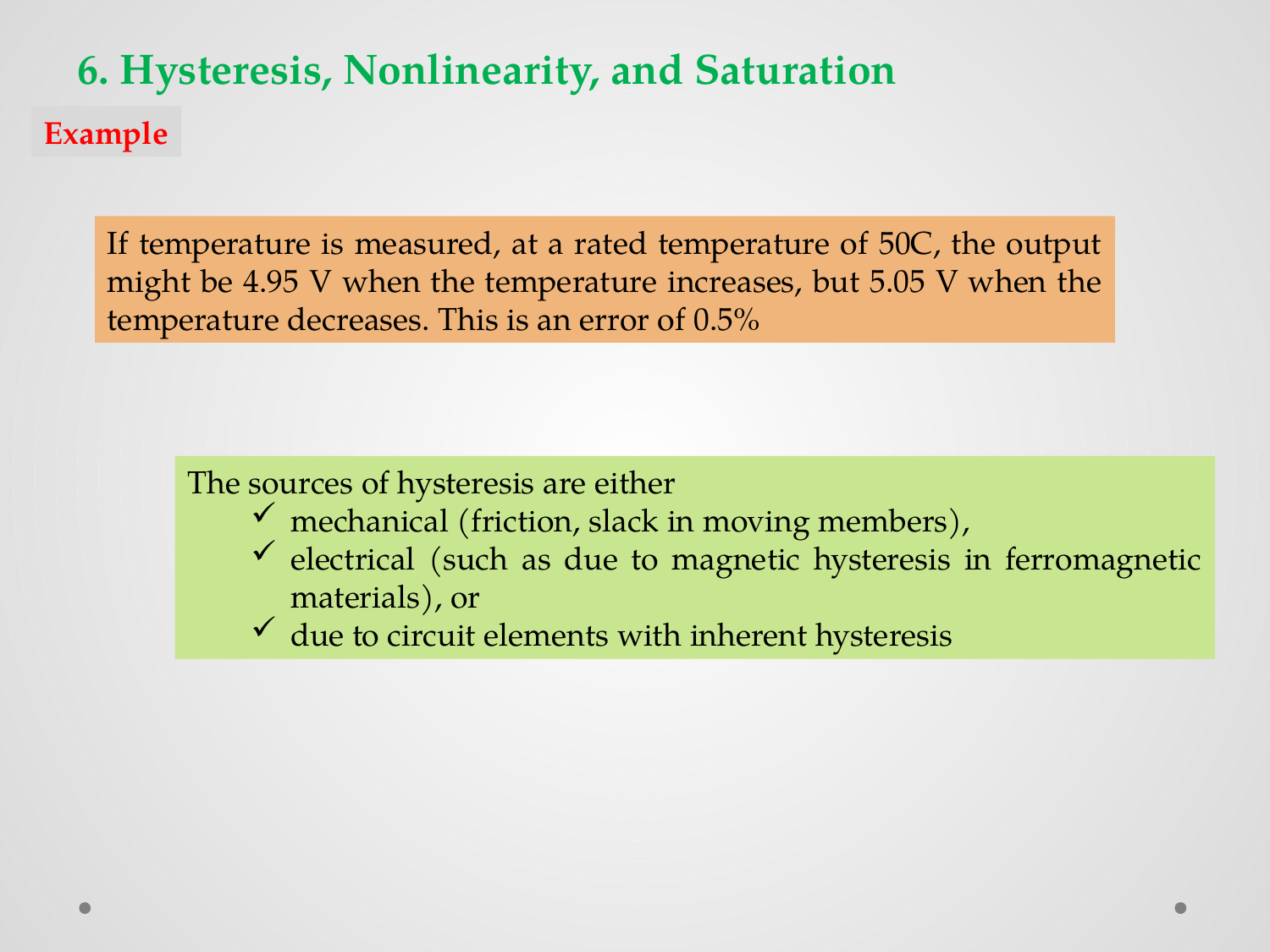

6. Hysteresis, Nonlinearity, and Saturation
Example
If temperature is measured, at a rated temperature of 50C, the output might be 4.95 V when the temperature increases, but 5.05 V when the temperature decreases. This is an error of 0.5%
The sources of hysteresis are either
mechanical (friction, slack in moving members),
electrical (such as due to magnetic hysteresis in ferromagnetic materials), or
due to circuit elements with inherent hysteresis